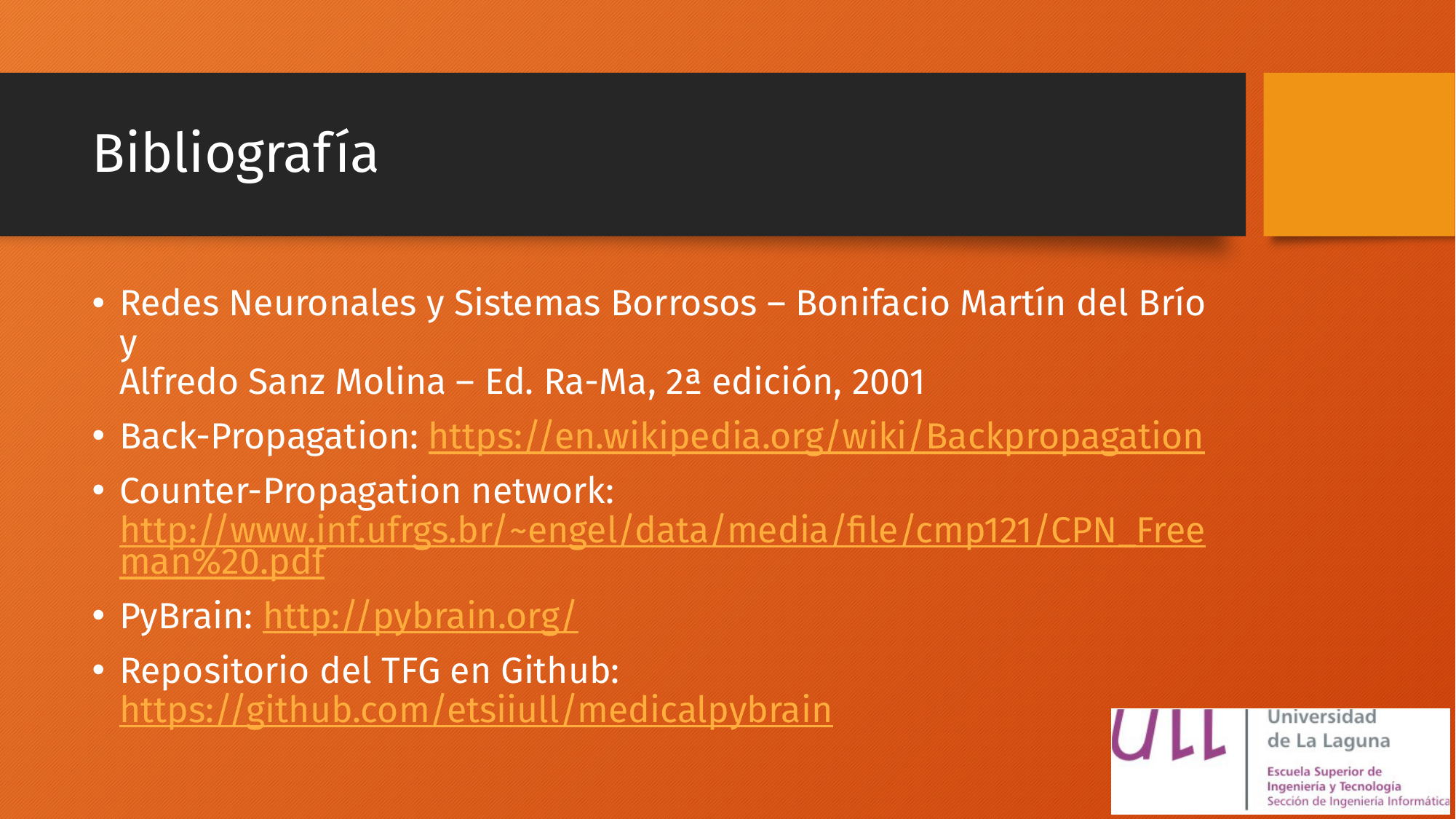

# Bibliografía
Redes Neuronales y Sistemas Borrosos – Bonifacio Martín del Brío y
Alfredo Sanz Molina – Ed. Ra-Ma, 2ª edición, 2001
Back-Propagation: https://en.wikipedia.org/wiki/Backpropagation
Counter-Propagation network:
http://www.inf.ufrgs.br/~engel/data/media/file/cmp121/CPN_Freeman%20.pdf
PyBrain: http://pybrain.org/
Repositorio del TFG en Github:
https://github.com/etsiiull/medicalpybrain